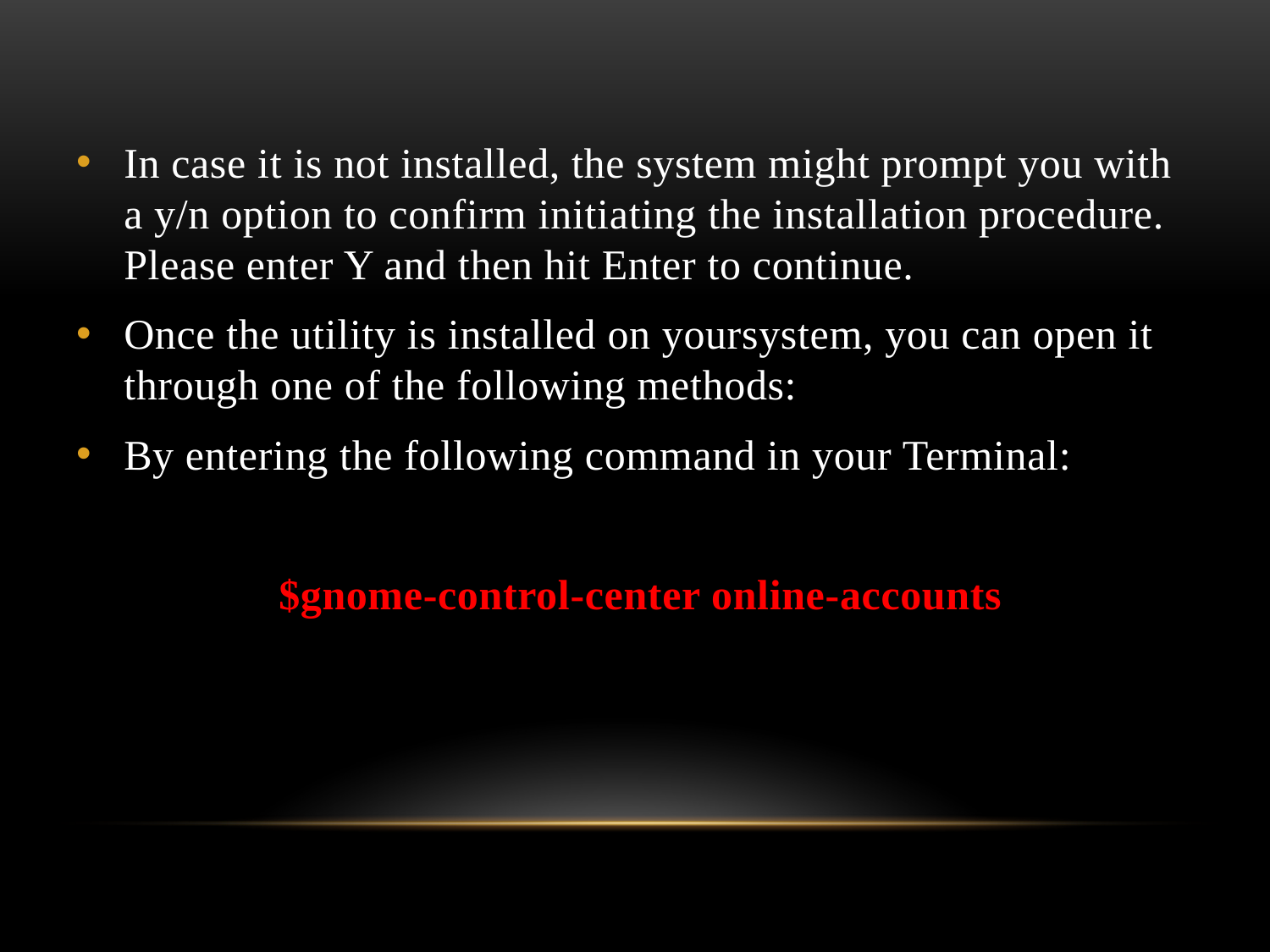

In case it is not installed, the system might prompt you with a y/n option to confirm initiating the installation procedure. Please enter Y and then hit Enter to continue.
Once the utility is installed on yoursystem, you can open it through one of the following methods:
By entering the following command in your Terminal:

 $gnome-control-center online-accounts